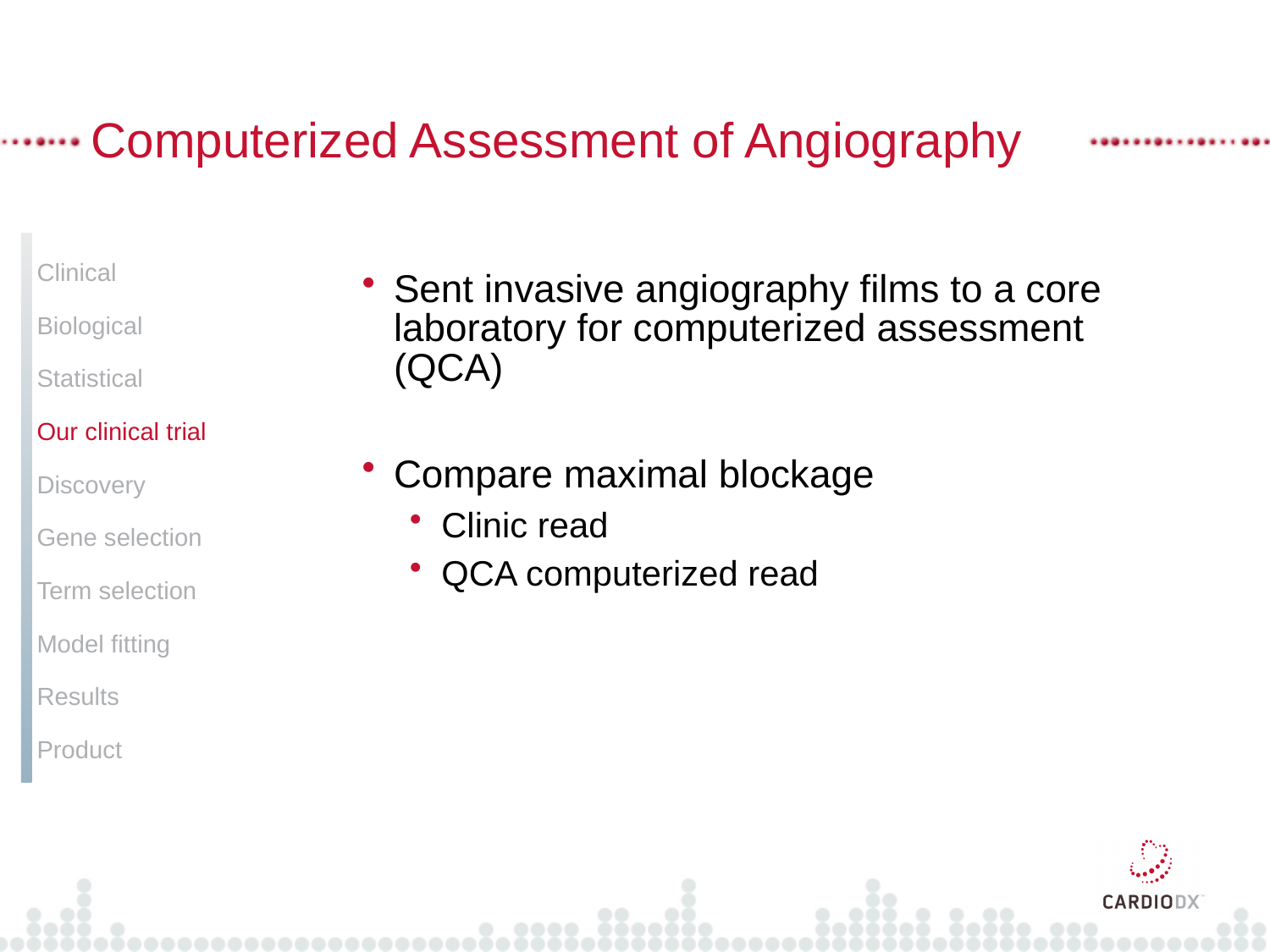

Computerized Assessment of Angiography

Clinical
Biological
Statistical
Our clinical trial
Discovery
Gene selection
Term selection
Model fitting
Results
Product
Sent invasive angiography films to a core laboratory for computerized assessment (QCA)

Compare maximal blockage
Clinic read
QCA computerized read